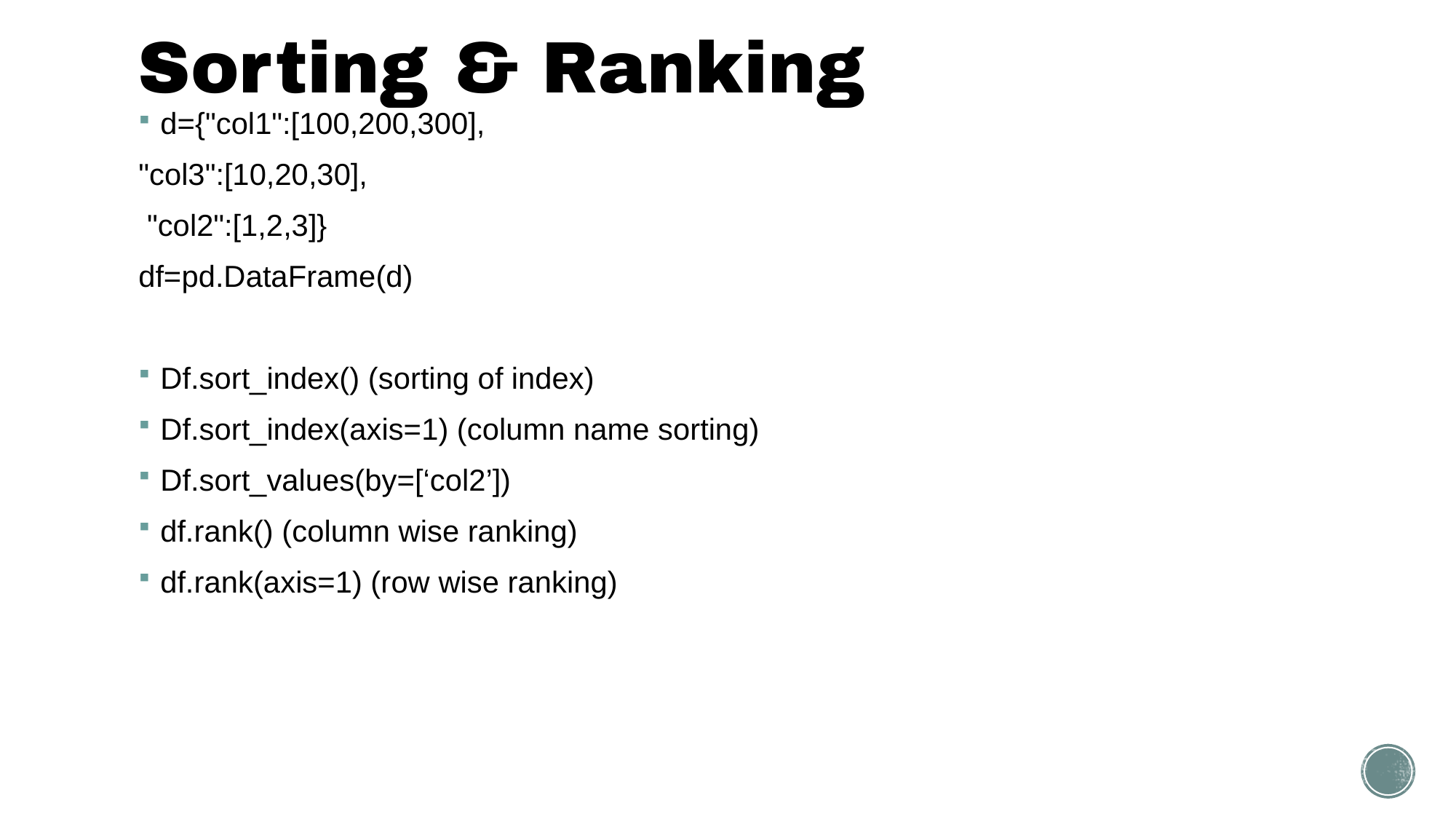

# Sorting & Ranking
d={"col1":[100,200,300],
"col3":[10,20,30],
 "col2":[1,2,3]}
df=pd.DataFrame(d)

Df.sort_index() (sorting of index)
Df.sort_index(axis=1) (column name sorting)
Df.sort_values(by=[‘col2’])
df.rank() (column wise ranking)
df.rank(axis=1) (row wise ranking)